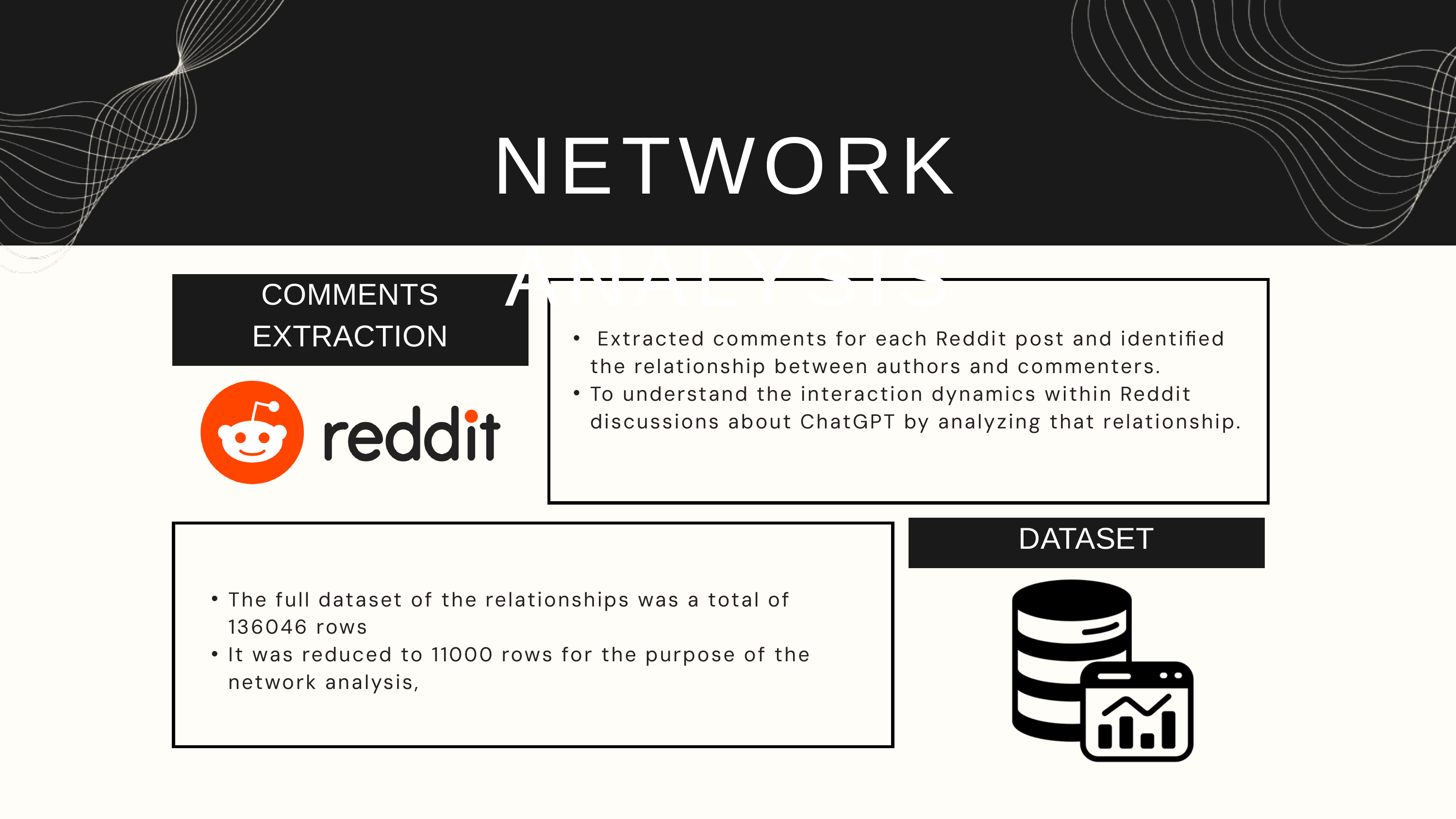

NETWORK ANALYSIS

COMMENTS EXTRACTION

 Extracted comments for each Reddit post and identified the relationship between authors and commenters.
To understand the interaction dynamics within Reddit discussions about ChatGPT by analyzing that relationship.

DATASET

The full dataset of the relationships was a total of 136046 rows
It was reduced to 11000 rows for the purpose of the network analysis,